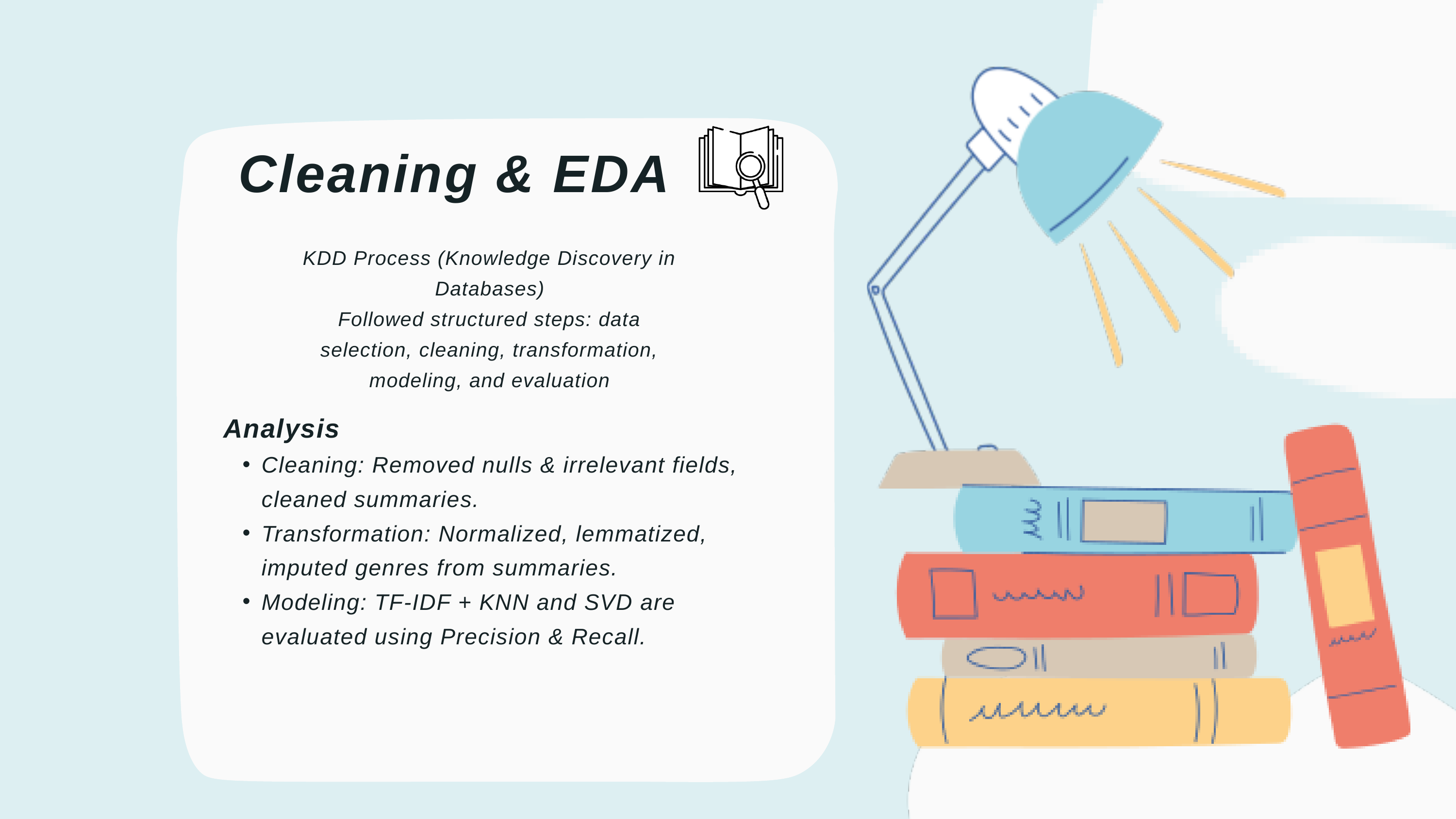

Cleaning & EDA

KDD Process (Knowledge Discovery in Databases)
Followed structured steps: data selection, cleaning, transformation, modeling, and evaluation
Analysis
Cleaning: Removed nulls & irrelevant fields, cleaned summaries.
Transformation: Normalized, lemmatized, imputed genres from summaries.
Modeling: TF-IDF + KNN and SVD are  evaluated using Precision & Recall.